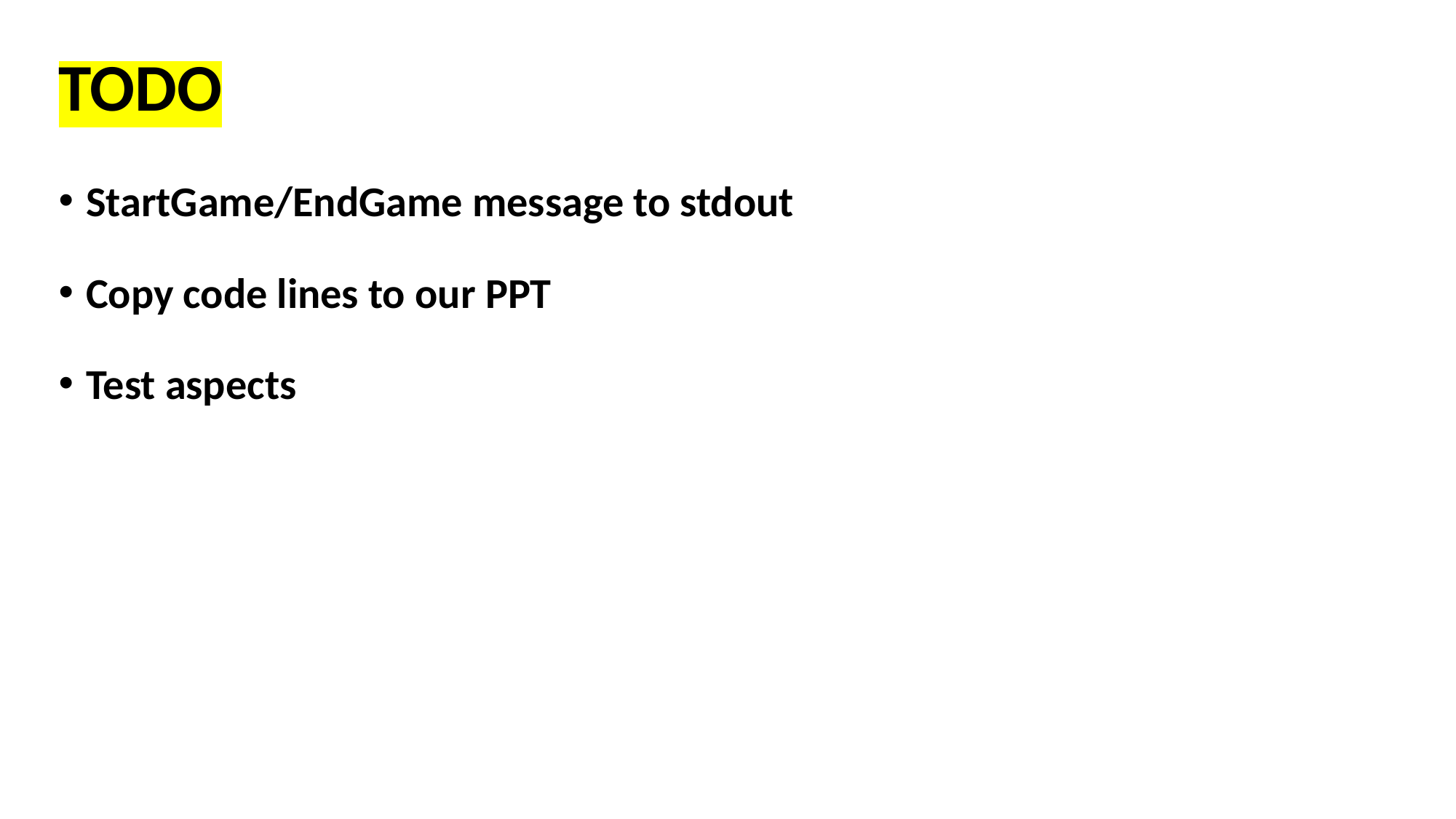

# TODO
StartGame/EndGame message to stdout
Copy code lines to our PPT
Test aspects